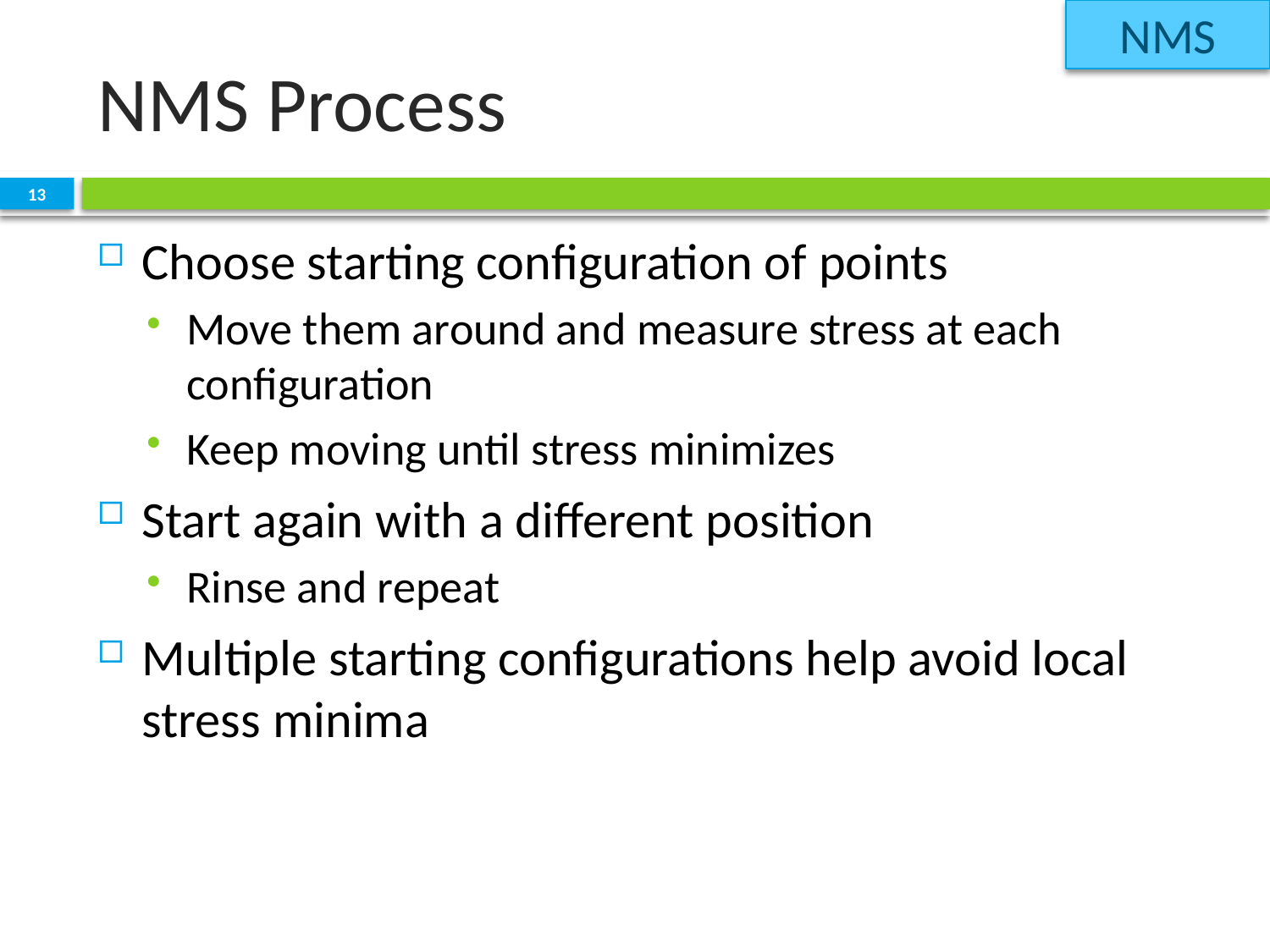

NMS
# NMS Process
13
Choose starting configuration of points
Move them around and measure stress at each configuration
Keep moving until stress minimizes
Start again with a different position
Rinse and repeat
Multiple starting configurations help avoid local stress minima